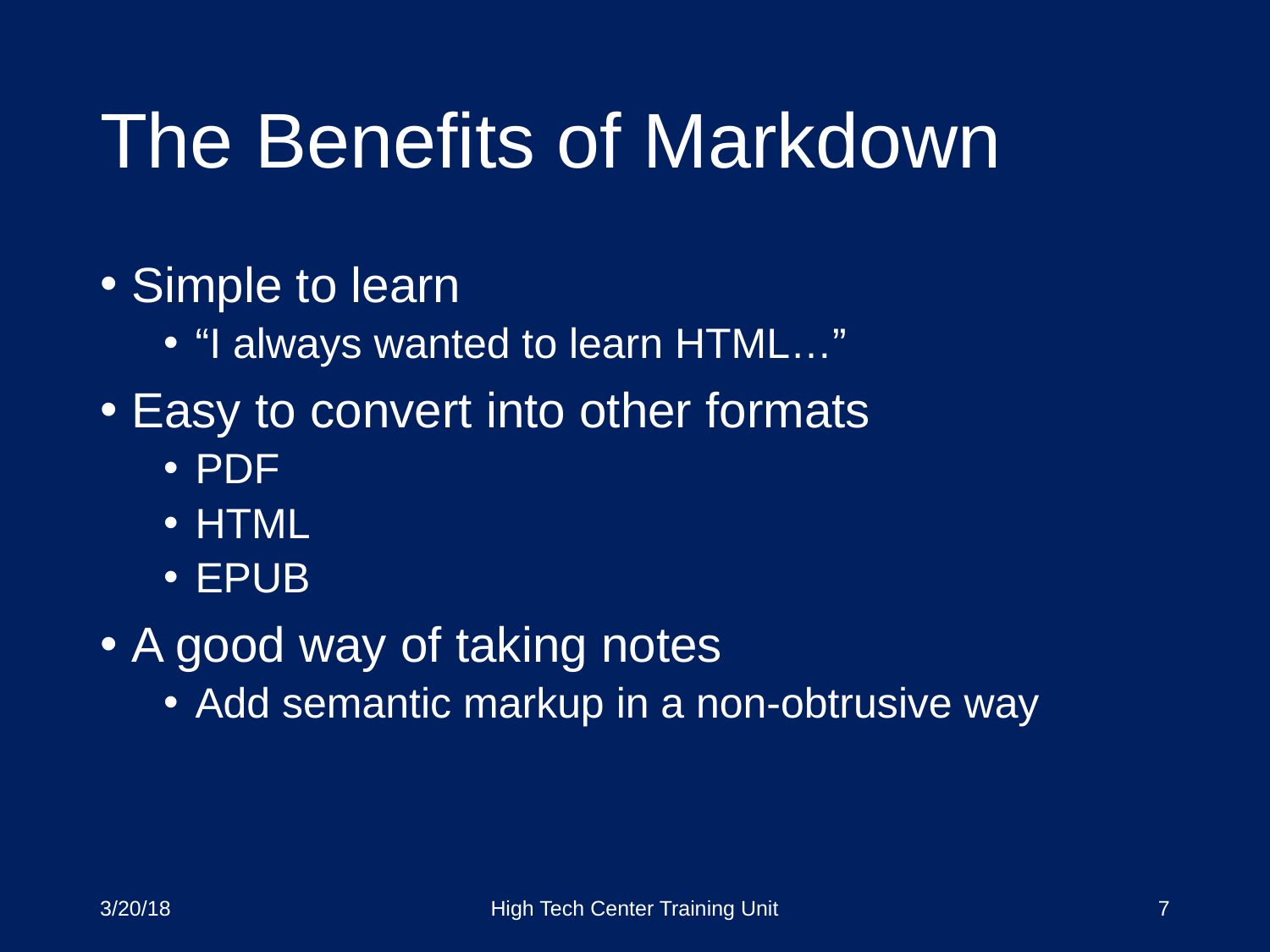

# The Benefits of Markdown
Simple to learn
“I always wanted to learn HTML…”
Easy to convert into other formats
PDF
HTML
EPUB
A good way of taking notes
Add semantic markup in a non-obtrusive way
3/20/18
High Tech Center Training Unit
7